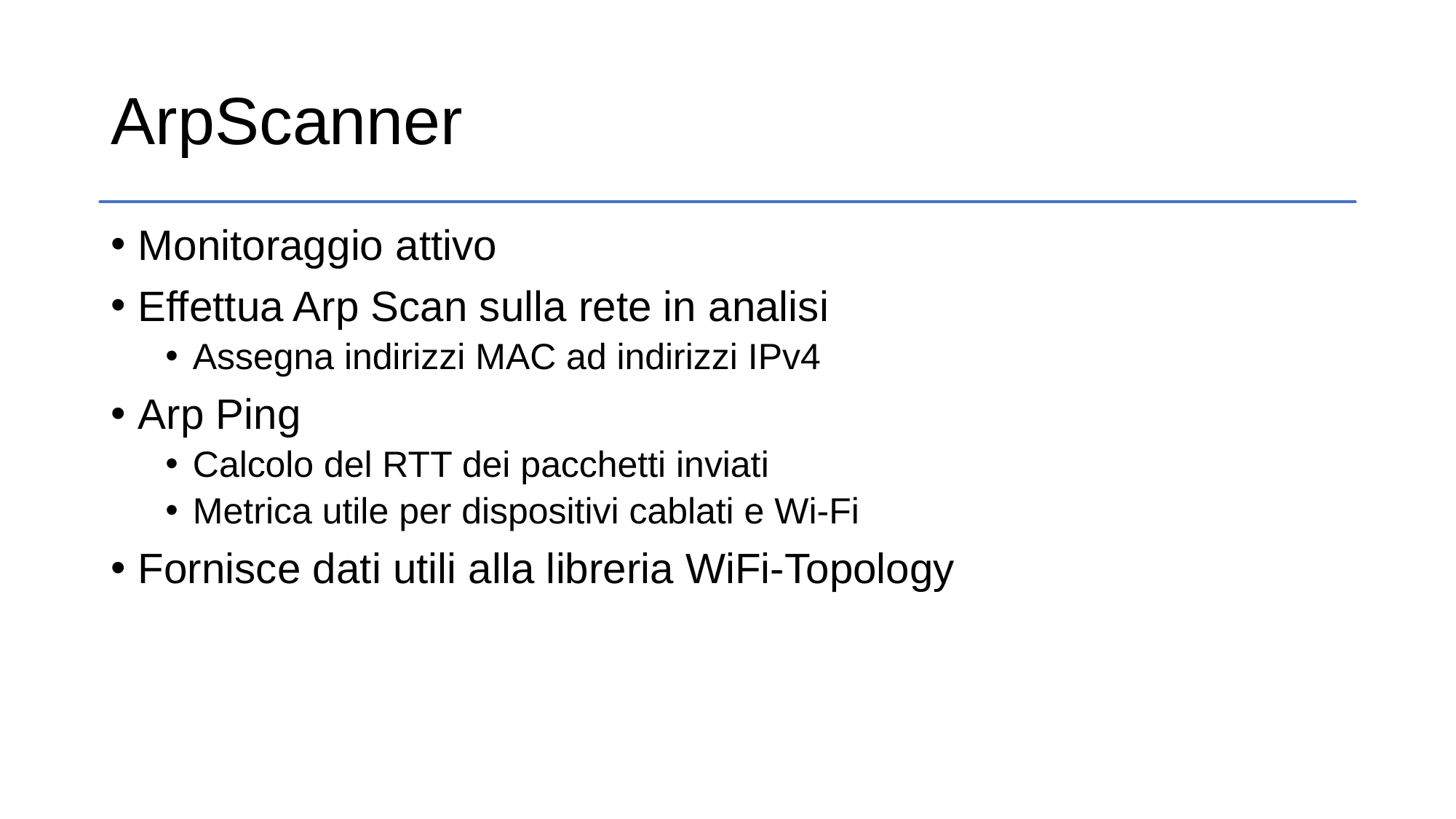

# ArpScanner
Monitoraggio attivo
Effettua Arp Scan sulla rete in analisi
Assegna indirizzi MAC ad indirizzi IPv4
Arp Ping
Calcolo del RTT dei pacchetti inviati
Metrica utile per dispositivi cablati e Wi-Fi
Fornisce dati utili alla libreria WiFi-Topology